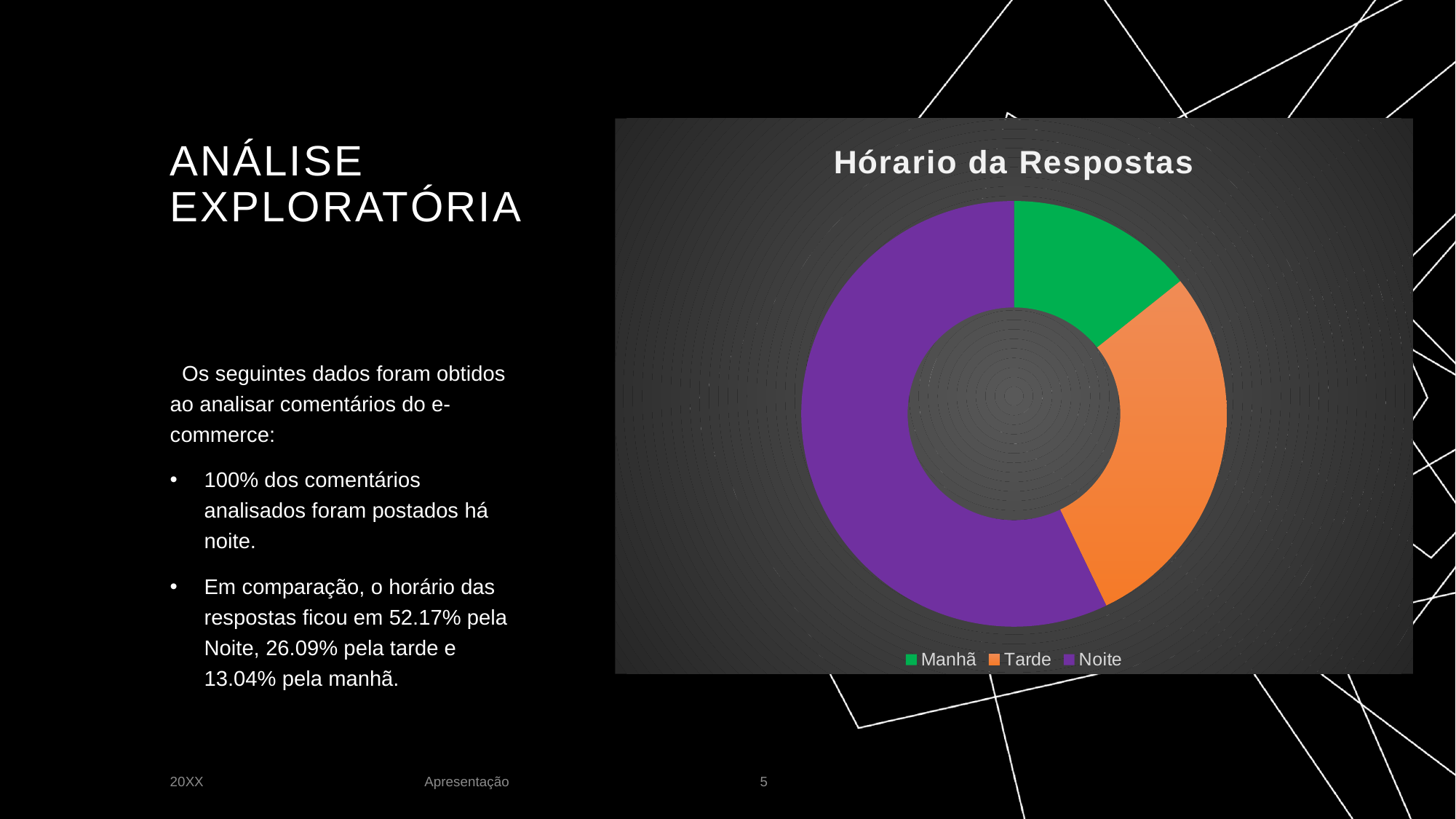

# Análise exploratória

### Chart:

| Category | Hórario da Respostas |
|---|---|
| Manhã | 3.0 |
| Tarde | 6.0 |
| Noite | 12.0 |
  Os seguintes dados foram obtidos ao analisar comentários do e-commerce:
100% dos comentários analisados foram postados há noite.
Em comparação, o horário das respostas ficou em 52.17% pela Noite, 26.09% pela tarde e 13.04% pela manhã.

Apresentação
20XX
5